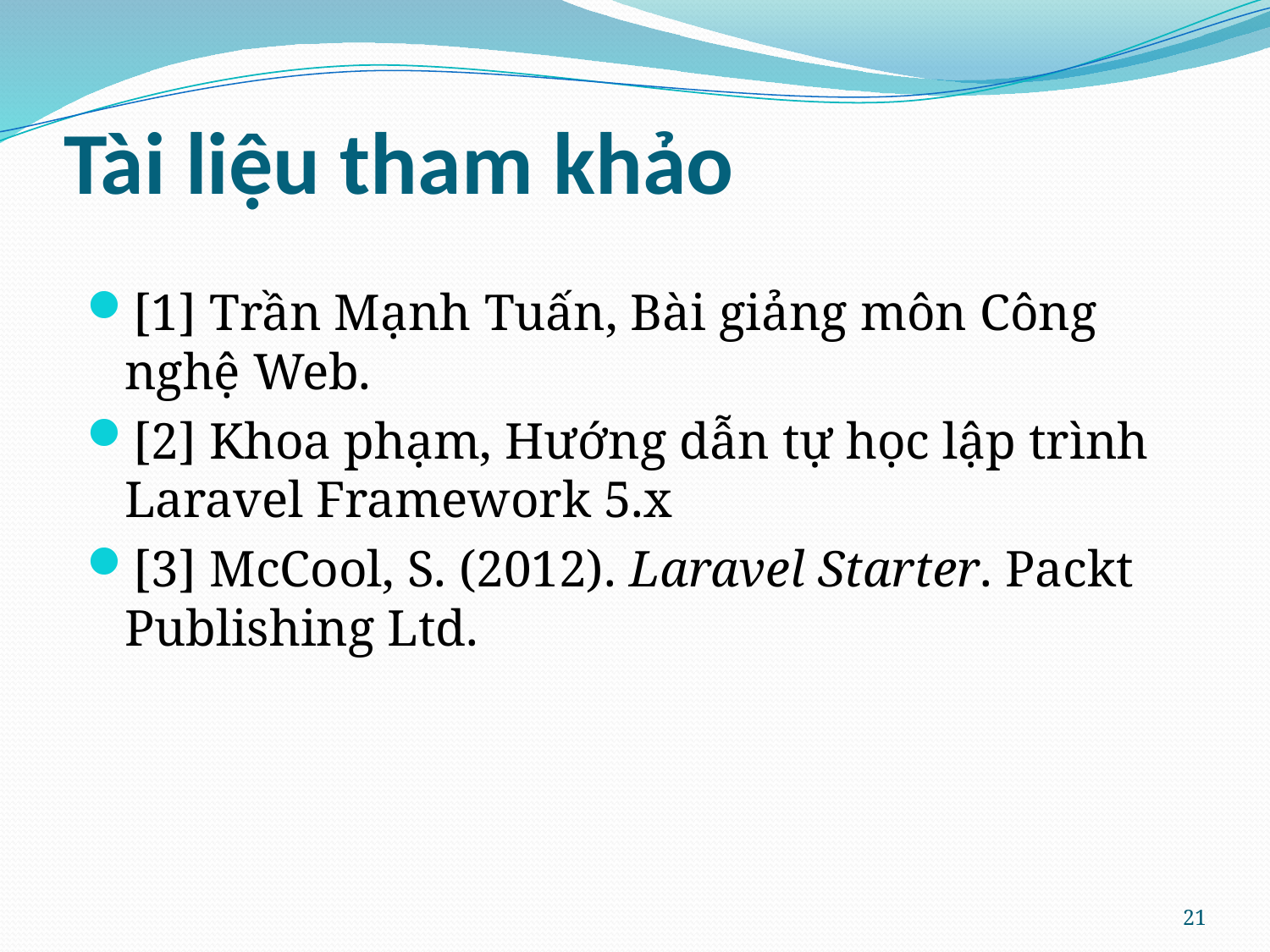

# Tài liệu tham khảo
[1] Trần Mạnh Tuấn, Bài giảng môn Công nghệ Web.
[2] Khoa phạm, Hướng dẫn tự học lập trình Laravel Framework 5.x
[3] McCool, S. (2012). Laravel Starter. Packt Publishing Ltd.
21